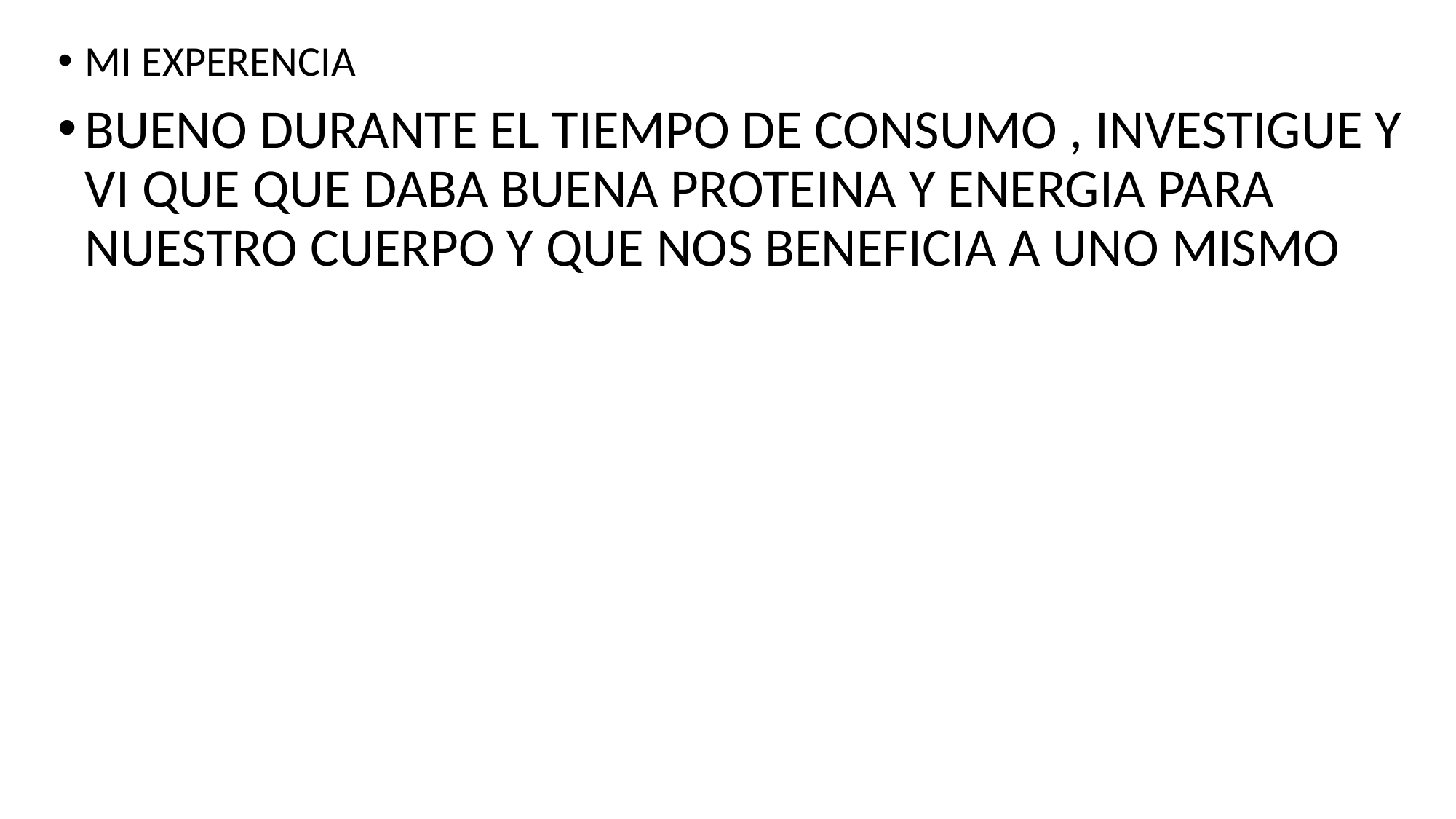

MI EXPERENCIA
BUENO DURANTE EL TIEMPO DE CONSUMO , INVESTIGUE Y VI QUE QUE DABA BUENA PROTEINA Y ENERGIA PARA NUESTRO CUERPO Y QUE NOS BENEFICIA A UNO MISMO